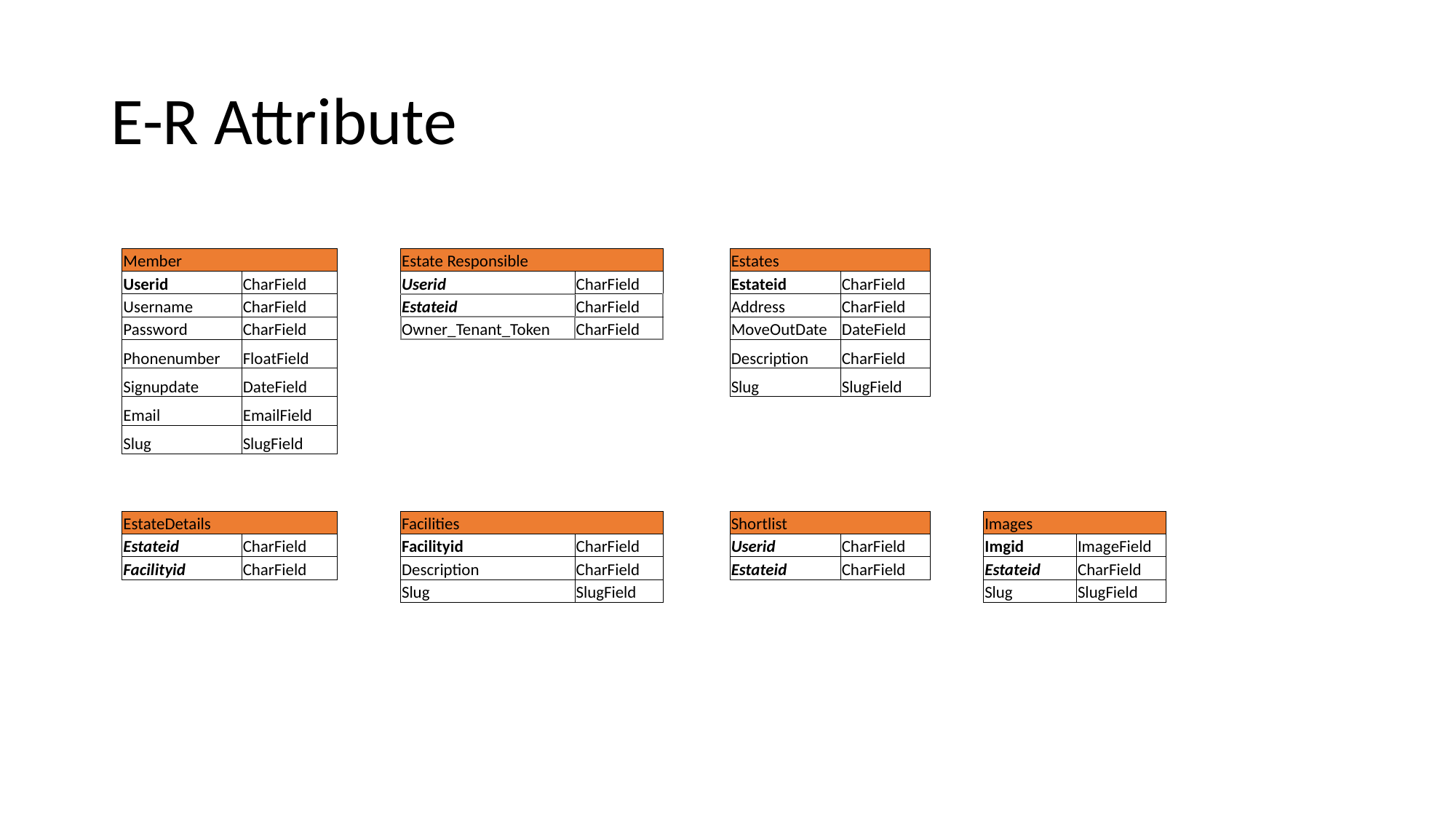

# E-R Attribute
|  |  |  |  |  |  |  |  |  |  |  |  |  |  |  |
| --- | --- | --- | --- | --- | --- | --- | --- | --- | --- | --- | --- | --- | --- | --- |
|  | Member |  |  | Estate Responsible |  |  |  | Estates |  |  |  |  |  |  |
|  | Userid | CharField |  | Userid |  | CharField |  | Estateid | CharField |  |  |  |  |  |
|  | Username | CharField |  | Estateid |  | CharField |  | Address | CharField |  |  |  |  |  |
|  | Password | CharField |  | Owner\_Tenant\_Token |  | CharField |  | MoveOutDate | DateField |  |  |  |  |  |
|  | Phonenumber | FloatField |  |  |  |  |  | Description | CharField |  |  |  |  |  |
|  | Signupdate | DateField |  |  |  |  |  | Slug | SlugField |  |  |  |  |  |
|  | Email | EmailField |  |  |  |  |  |  |  |  |  |  |  |  |
|  | Slug | SlugField |  |  |  |  |  |  |  |  |  |  |  |  |
|  |  |  |  |  |  |  |  |  |  |  |  |  |  |  |
|  |  |  |  |  |  |  |  |  |  |  |  |  |  |  |
|  | EstateDetails |  |  | Facilities |  |  |  | Shortlist |  |  | Images |  |  |  |
|  | Estateid | CharField |  | Facilityid |  | CharField |  | Userid | CharField |  | Imgid | ImageField |  |  |
|  | Facilityid | CharField |  | Description |  | CharField |  | Estateid | CharField |  | Estateid | CharField |  |  |
|  |  |  |  | Slug |  | SlugField |  |  |  |  | Slug | SlugField |  |  |
|  |  |  |  |  |  |  |  |  |  |  |  |  |  |  |